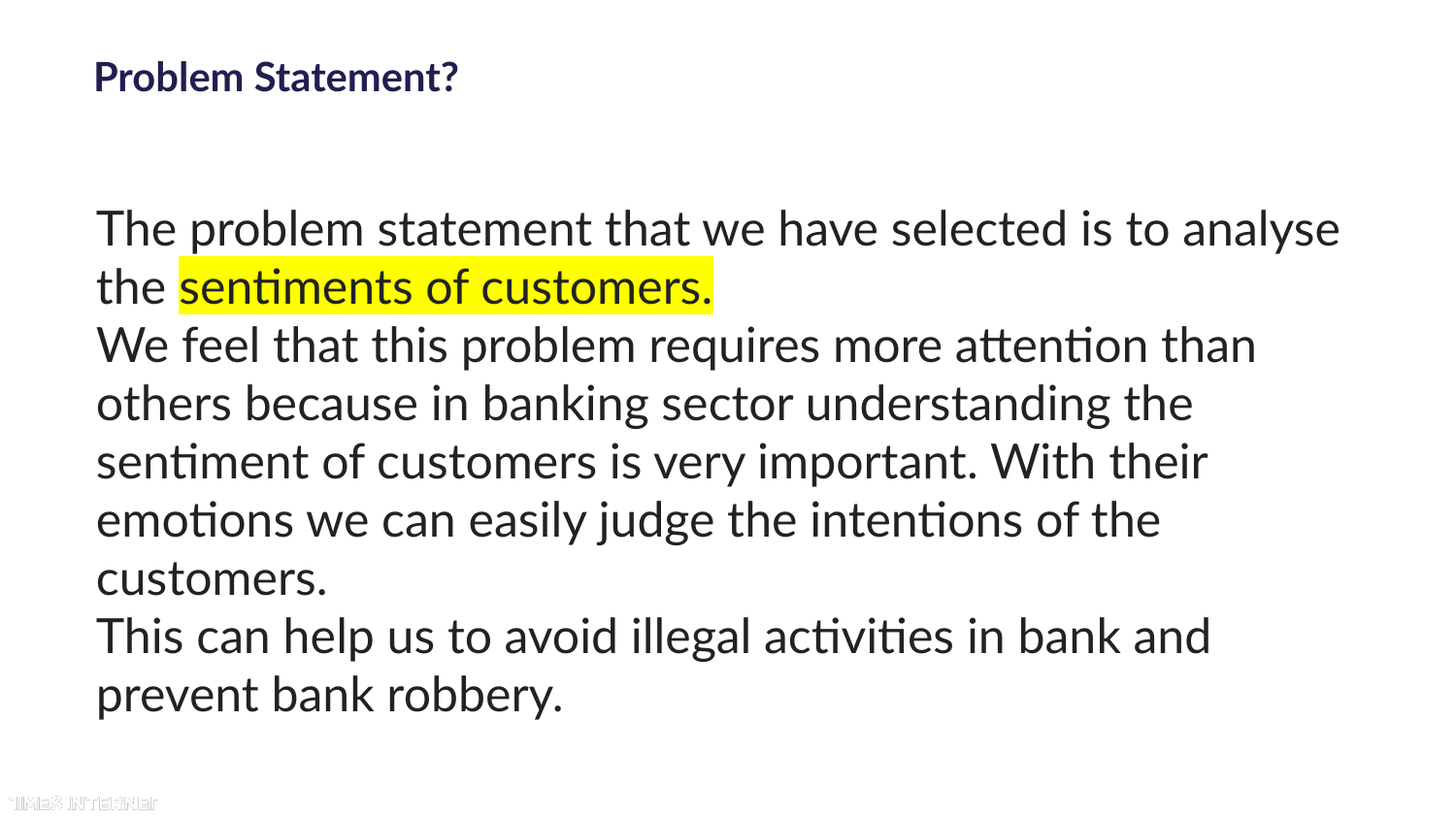

# Problem Statement?
The problem statement that we have selected is to analyse the sentiments of customers.
We feel that this problem requires more attention than others because in banking sector understanding the sentiment of customers is very important. With their emotions we can easily judge the intentions of the customers.
This can help us to avoid illegal activities in bank and prevent bank robbery.